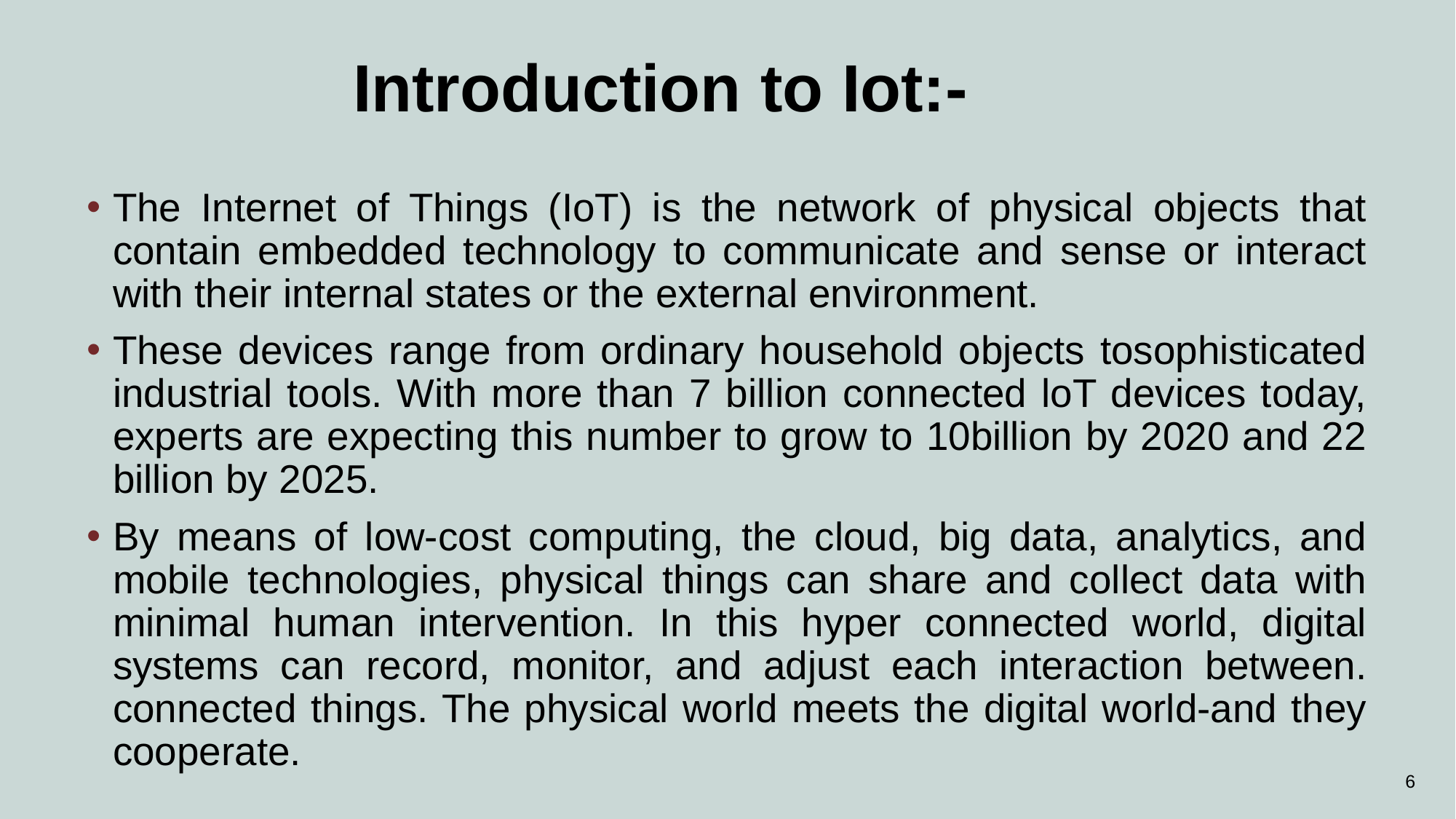

# Introduction to Iot:-
The Internet of Things (IoT) is the network of physical objects that contain embedded technology to communicate and sense or interact with their internal states or the external environment.
These devices range from ordinary household objects tosophisticated industrial tools. With more than 7 billion connected loT devices today, experts are expecting this number to grow to 10billion by 2020 and 22 billion by 2025.
By means of low-cost computing, the cloud, big data, analytics, and mobile technologies, physical things can share and collect data with minimal human intervention. In this hyper connected world, digital systems can record, monitor, and adjust each interaction between. connected things. The physical world meets the digital world-and they cooperate.
6